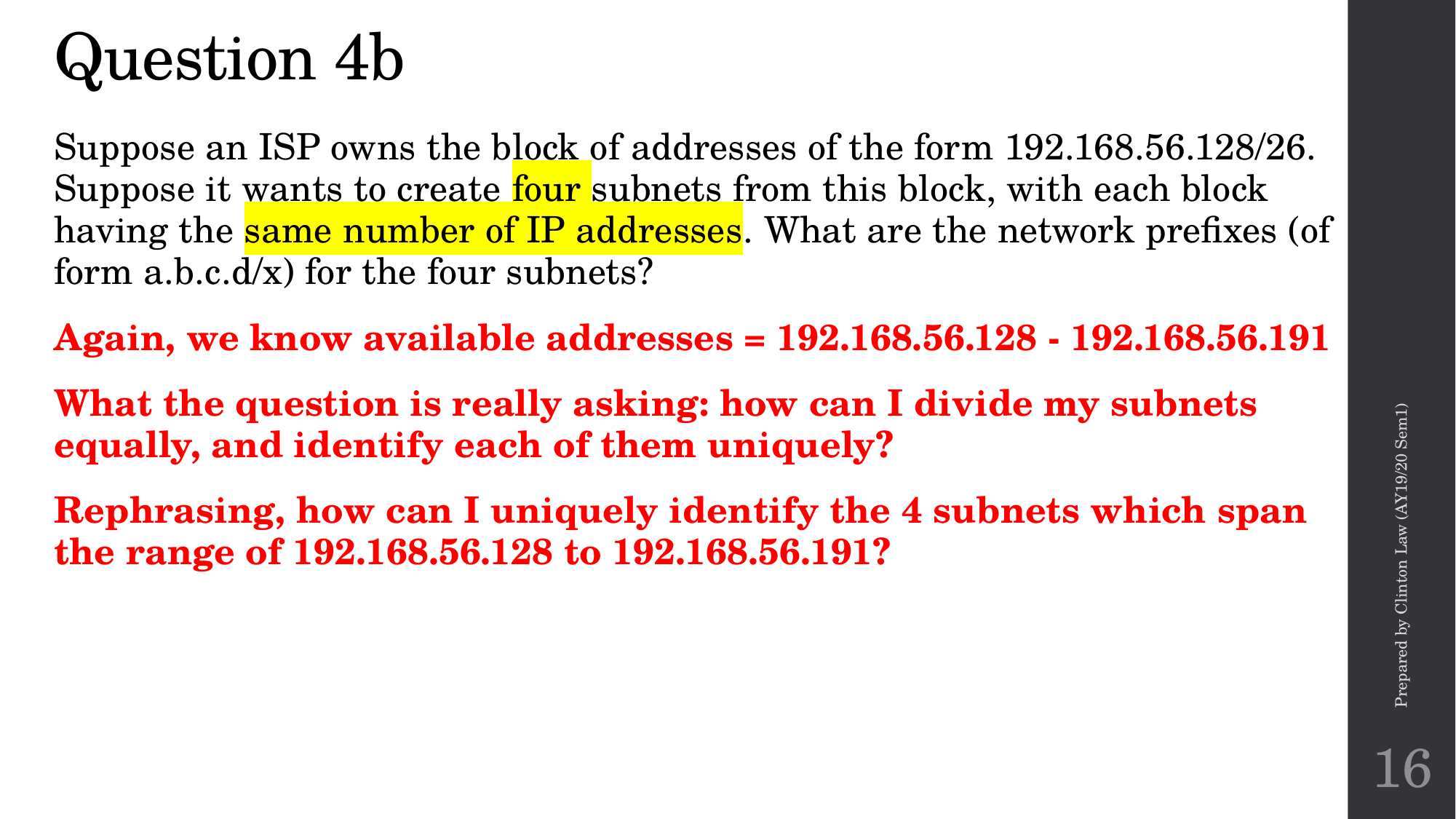

# Question 4b
Suppose an ISP owns the block of addresses of the form 192.168.56.128/26. Suppose it wants to create four subnets from this block, with each block having the same number of IP addresses. What are the network prefixes (of form a.b.c.d/x) for the four subnets?
Again, we know available addresses = 192.168.56.128 - 192.168.56.191
What the question is really asking: how can I divide my subnets equally, and identify each of them uniquely?
Rephrasing, how can I uniquely identify the 4 subnets which span the range of 192.168.56.128 to 192.168.56.191?

Prepared by Clinton Law (AY19/20 Sem1)
16